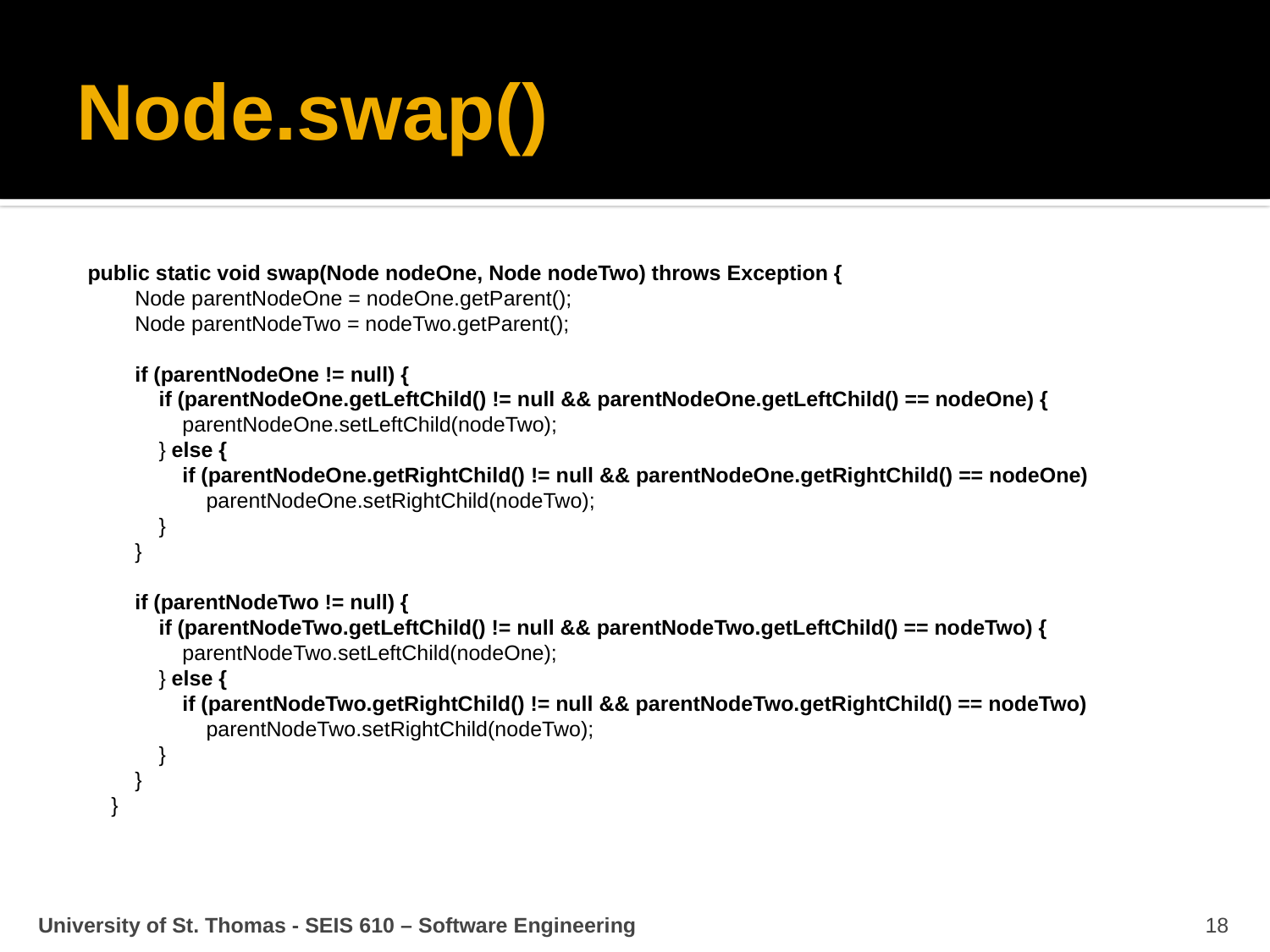

# Node.swap()
public static void swap(Node nodeOne, Node nodeTwo) throws Exception {
        Node parentNodeOne = nodeOne.getParent();
        Node parentNodeTwo = nodeTwo.getParent();

        if (parentNodeOne != null) {
            if (parentNodeOne.getLeftChild() != null && parentNodeOne.getLeftChild() == nodeOne) {
                parentNodeOne.setLeftChild(nodeTwo);
            } else {
                if (parentNodeOne.getRightChild() != null && parentNodeOne.getRightChild() == nodeOne)
                    parentNodeOne.setRightChild(nodeTwo);
            }
        }

        if (parentNodeTwo != null) {
            if (parentNodeTwo.getLeftChild() != null && parentNodeTwo.getLeftChild() == nodeTwo) {
                parentNodeTwo.setLeftChild(nodeOne);
            } else {
                if (parentNodeTwo.getRightChild() != null && parentNodeTwo.getRightChild() == nodeTwo)
                    parentNodeTwo.setRightChild(nodeTwo);
            }
        }
    }
University of St. Thomas - SEIS 610 – Software Engineering
18